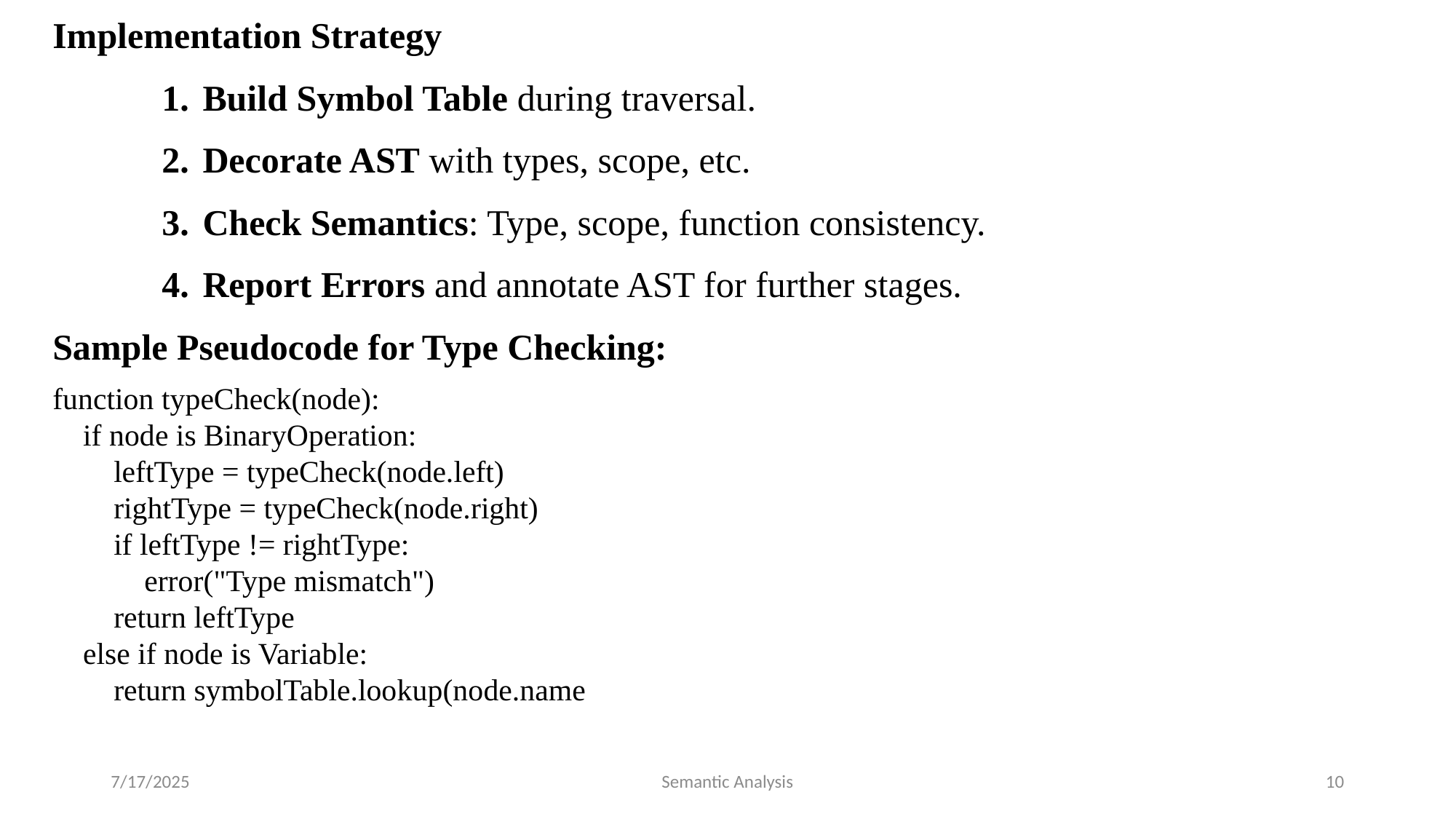

Implementation Strategy
Build Symbol Table during traversal.
Decorate AST with types, scope, etc.
Check Semantics: Type, scope, function consistency.
Report Errors and annotate AST for further stages.
Sample Pseudocode for Type Checking:
function typeCheck(node):
    if node is BinaryOperation:
        leftType = typeCheck(node.left)
        rightType = typeCheck(node.right)
        if leftType != rightType:
            error("Type mismatch")
        return leftType
    else if node is Variable:
        return symbolTable.lookup(node.name
7/17/2025
Semantic Analysis
10